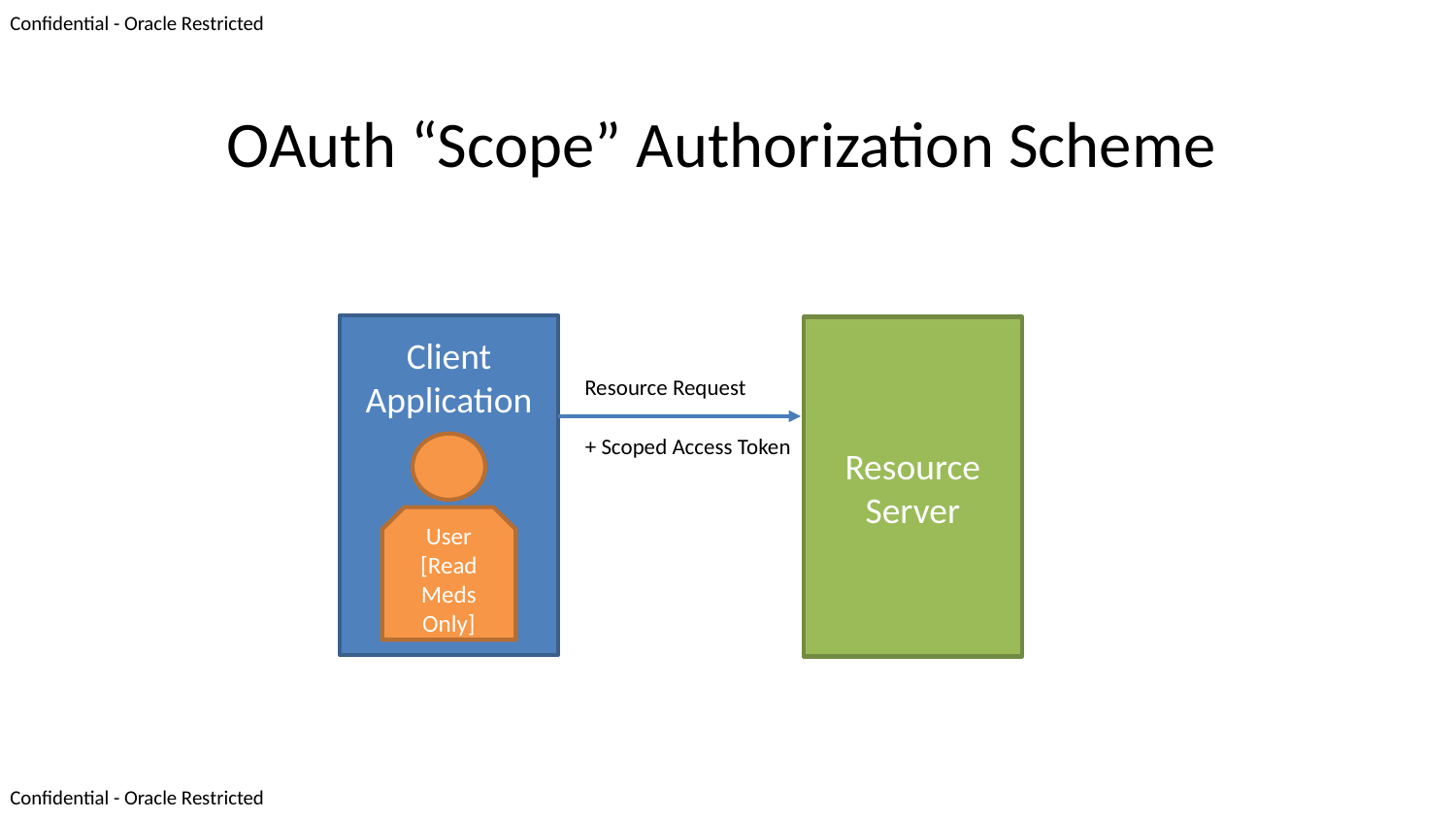

OAuth “Scope” Authorization Scheme

Client
Application

Resource
Server
Resource Request
+ Scoped Access Token

User
[Read
Meds
Only]